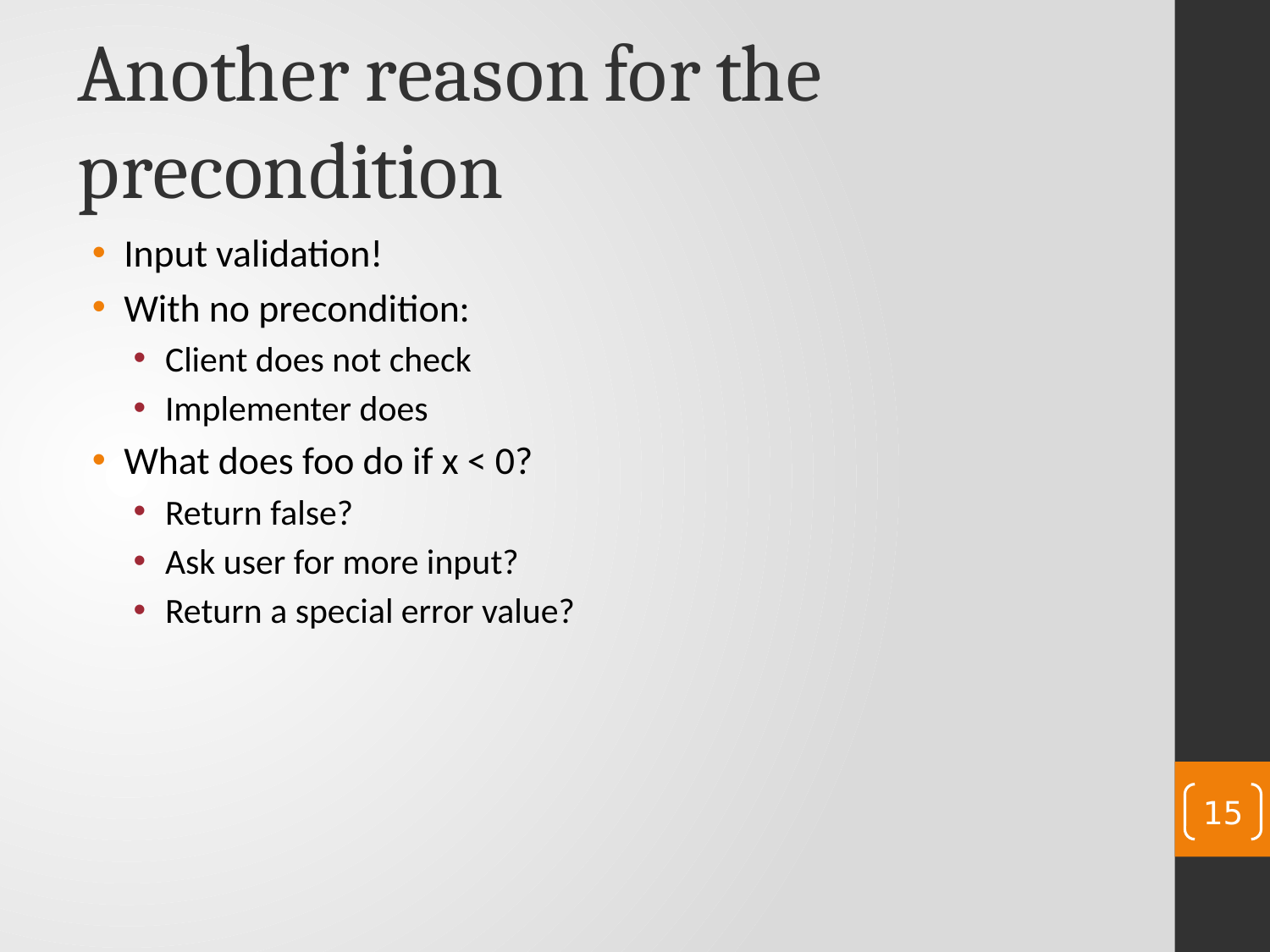

# Another reason for the precondition
Input validation!
With no precondition:
Client does not check
Implementer does
What does foo do if x < 0?
Return false?
Ask user for more input?
Return a special error value?
15